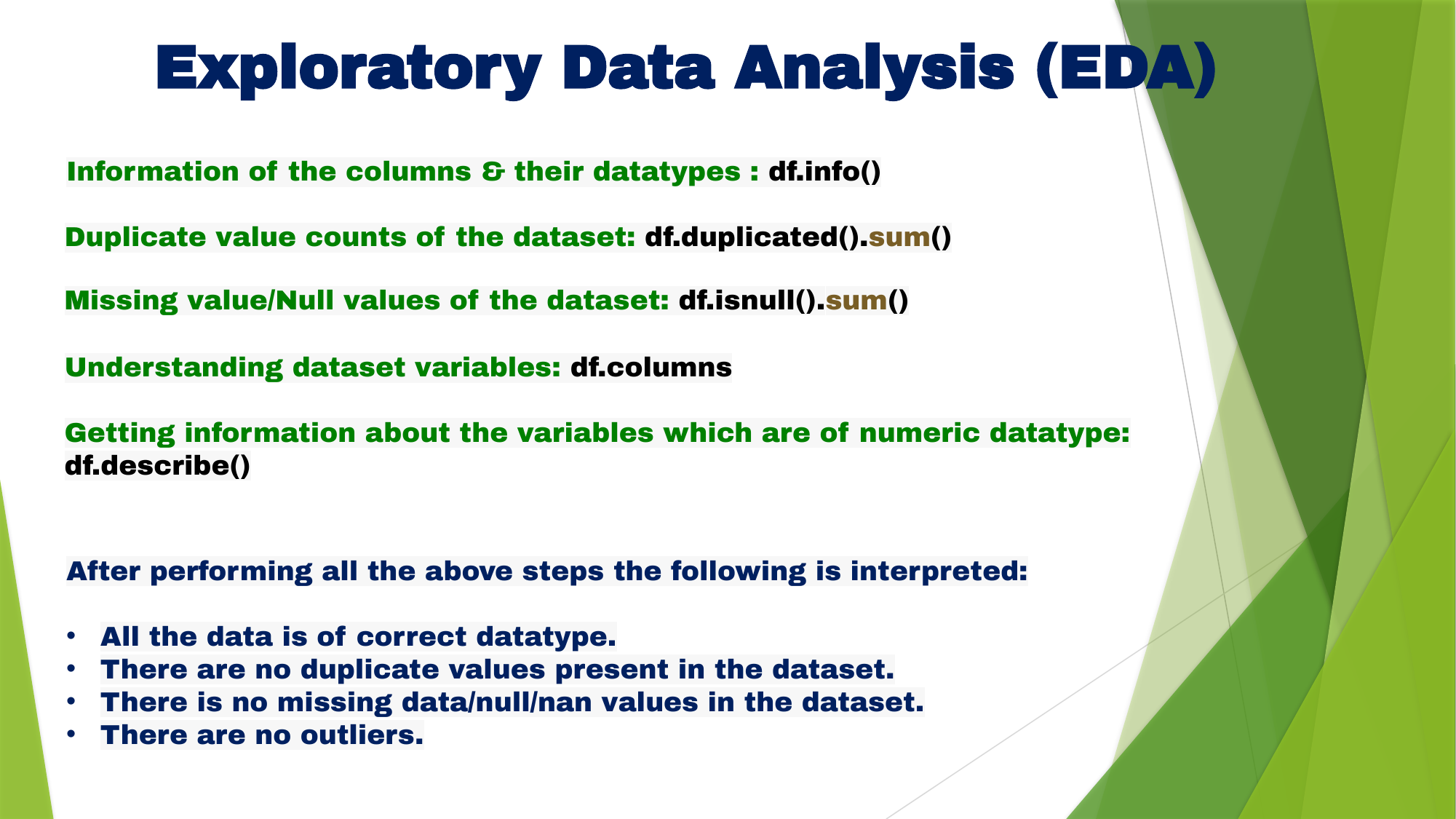

Exploratory Data Analysis (EDA)
Information of the columns & their datatypes : df.info()
Duplicate value counts of the dataset: df.duplicated().sum()
Missing value/Null values of the dataset: df.isnull().sum()

Understanding dataset variables: df.columns

Getting information about the variables which are of numeric datatype:
df.describe()
After performing all the above steps the following is interpreted:

All the data is of correct datatype.
There are no duplicate values present in the dataset.
There is no missing data/null/nan values in the dataset.
There are no outliers.